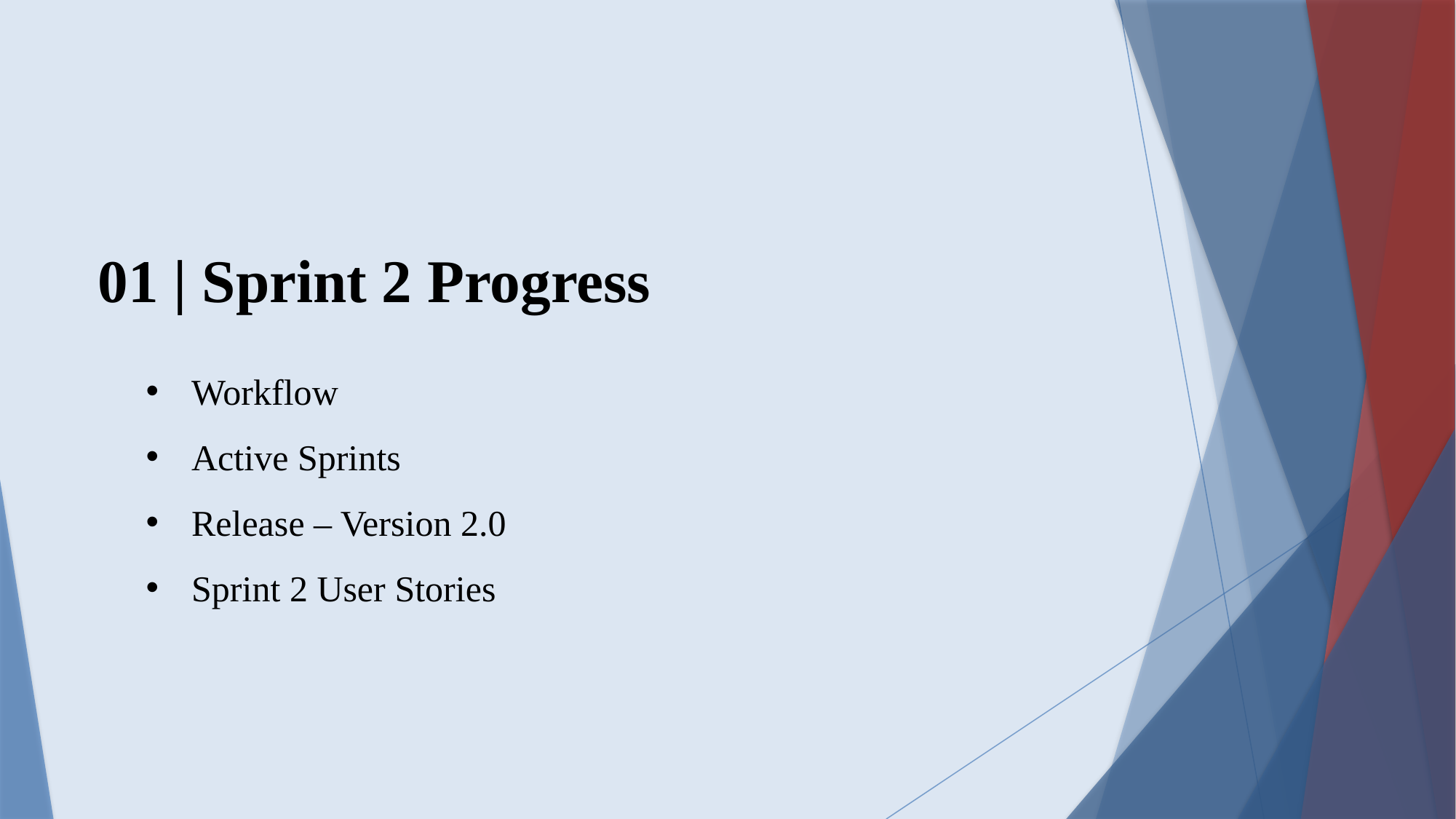

01 | Sprint 2 Progress
Workflow
Active Sprints
Release – Version 2.0
Sprint 2 User Stories